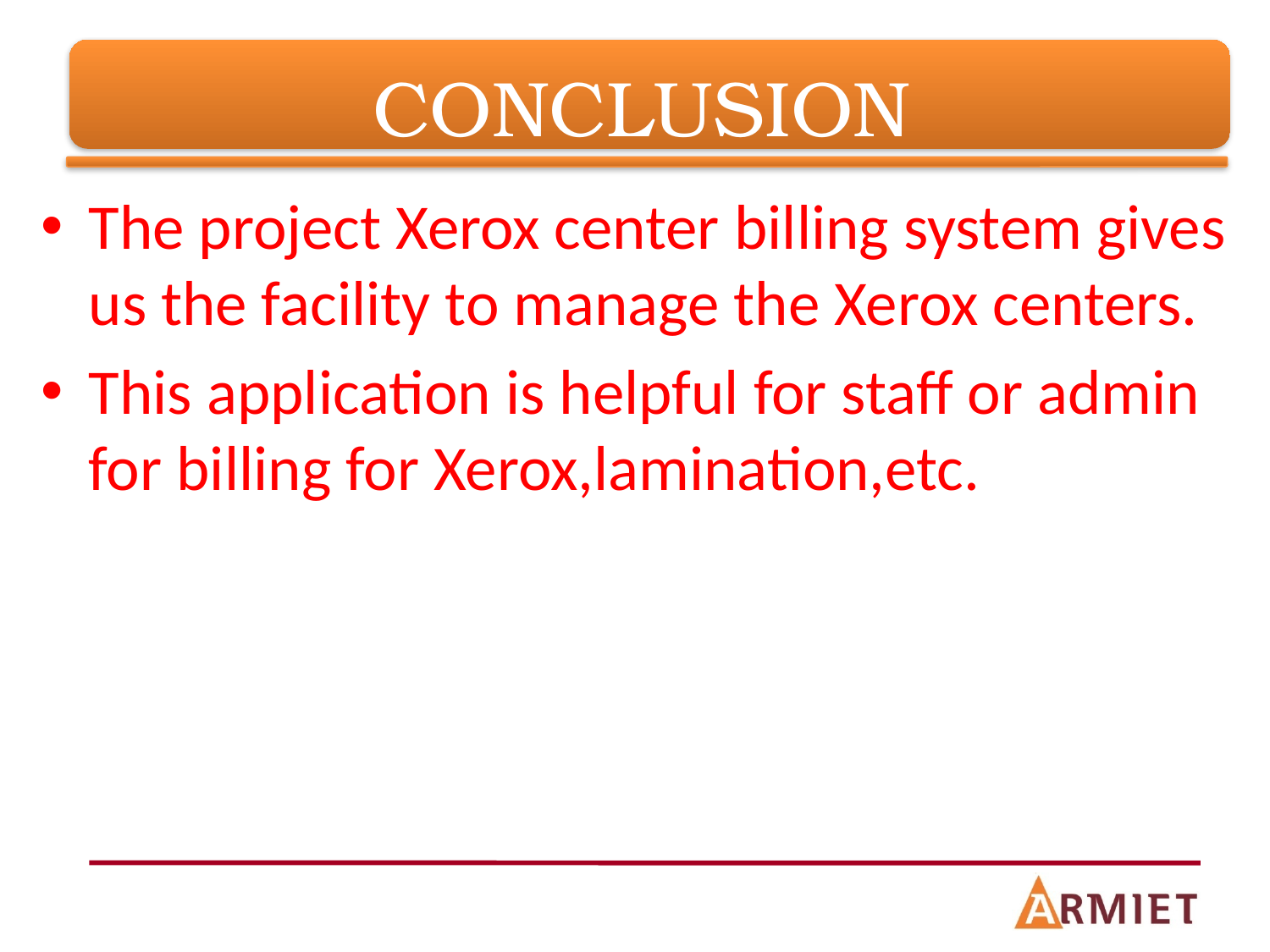

# CONCLUSION
The project Xerox center billing system gives us the facility to manage the Xerox centers.
This application is helpful for staff or admin for billing for Xerox,lamination,etc.